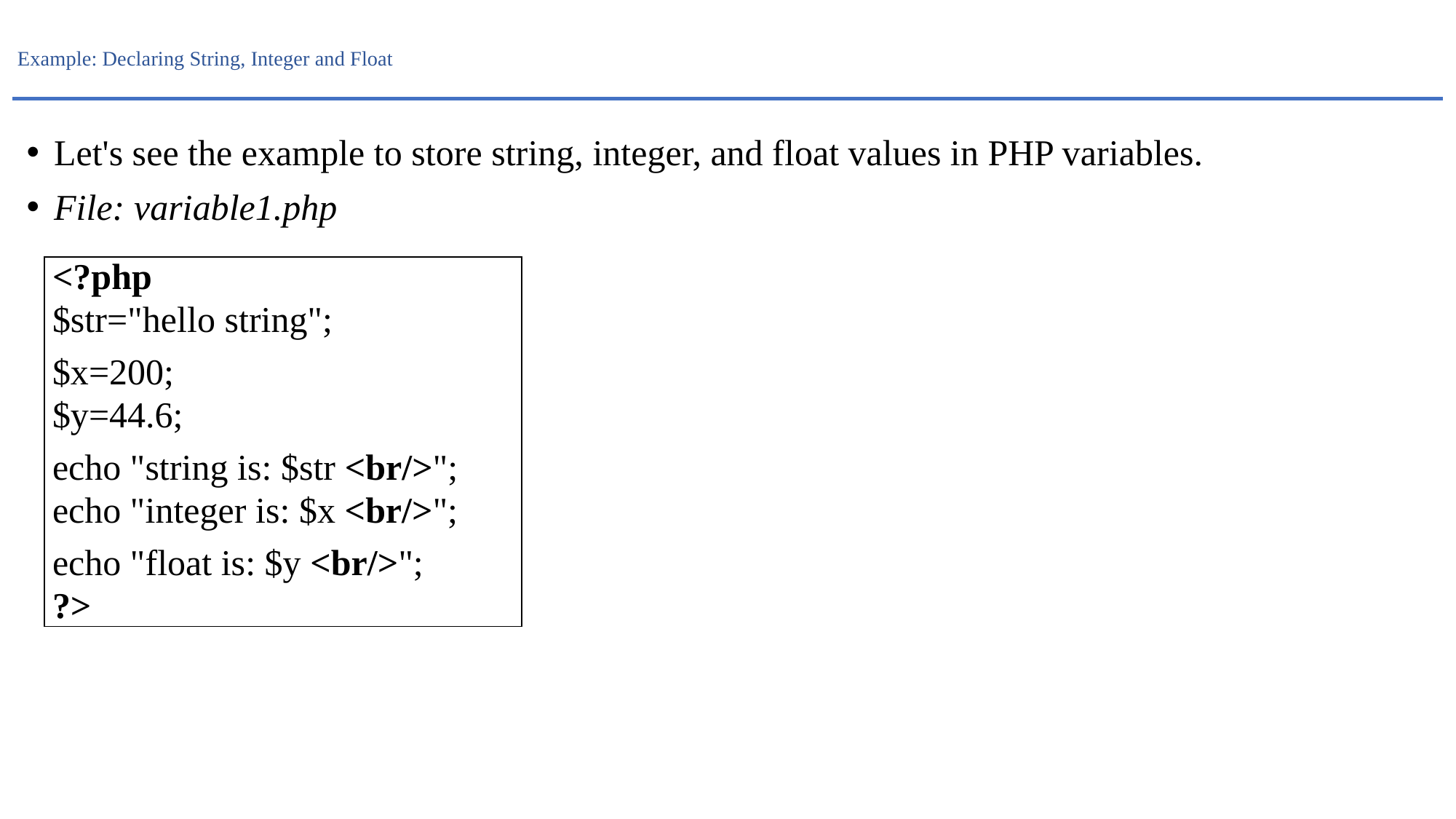

# Example: Declaring String, Integer and Float
Let's see the example to store string, integer, and float values in PHP variables.
File: variable1.php

| <?php   $str="hello string";   $x=200;   $y=44.6;   echo "string is: $str <br/>";   echo "integer is: $x <br/>";   echo "float is: $y <br/>";   ?> |
| --- |